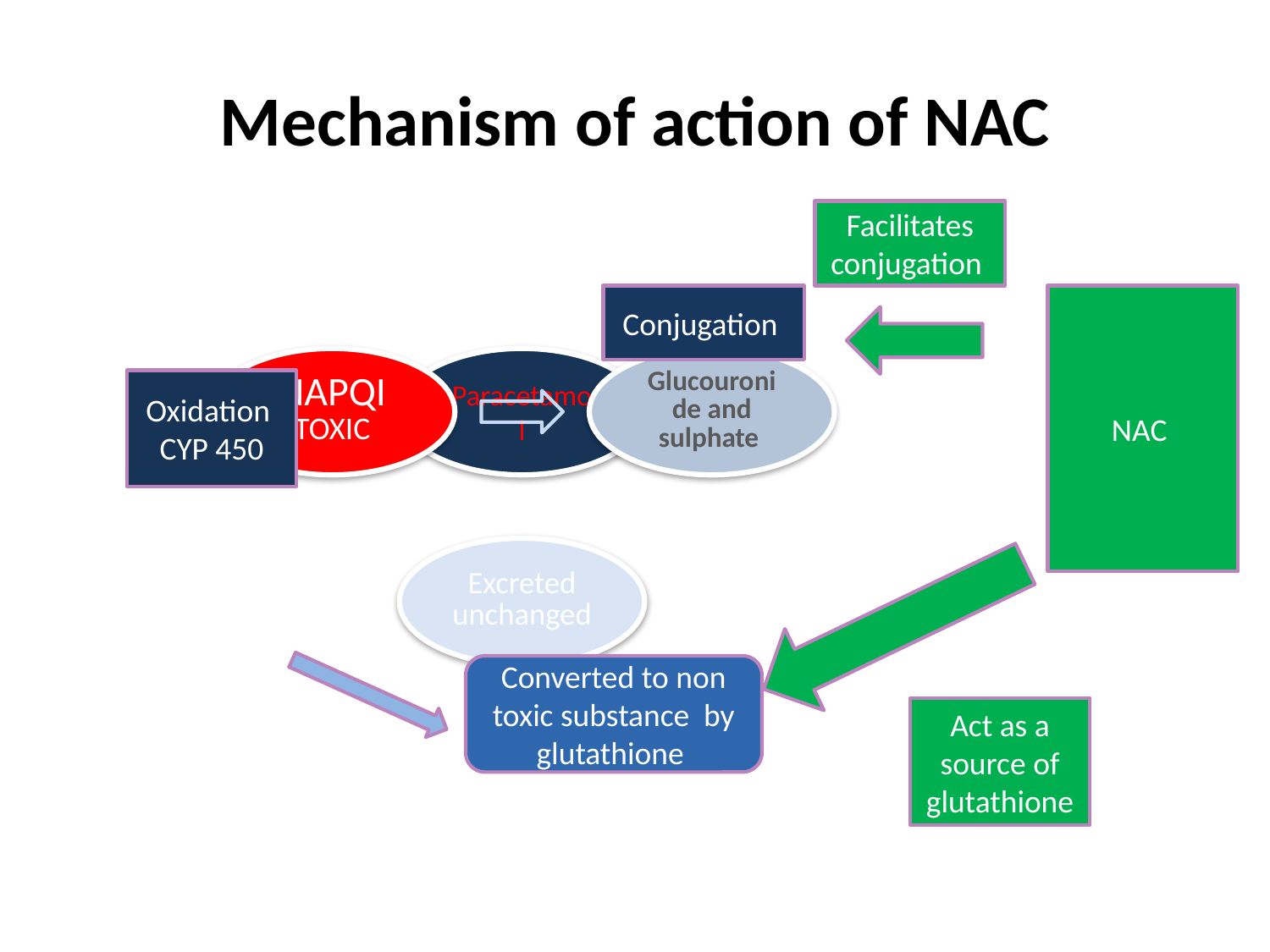

# Mechanism of action of NAC
Paracetamol
Glucouronide and sulphate
NAPQI
TOXIC
Excreted unchanged
Facilitates conjugation

Conjugation
NAC
Oxidation
CYP 450

Converted to non toxic substance  by glutathione

Act as a source of glutathione